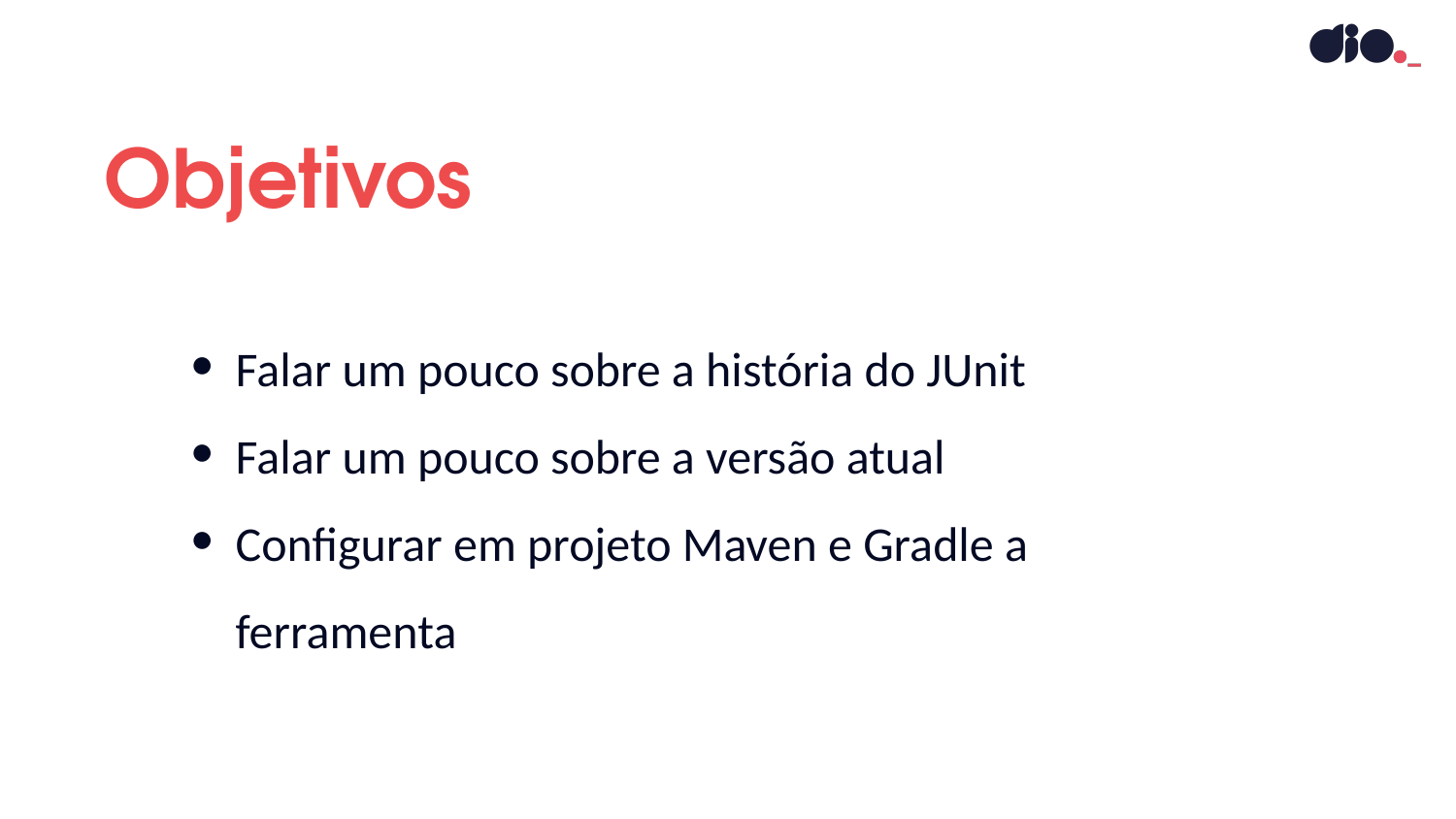

Objetivos
Falar um pouco sobre a história do JUnit
Falar um pouco sobre a versão atual
Configurar em projeto Maven e Gradle a ferramenta